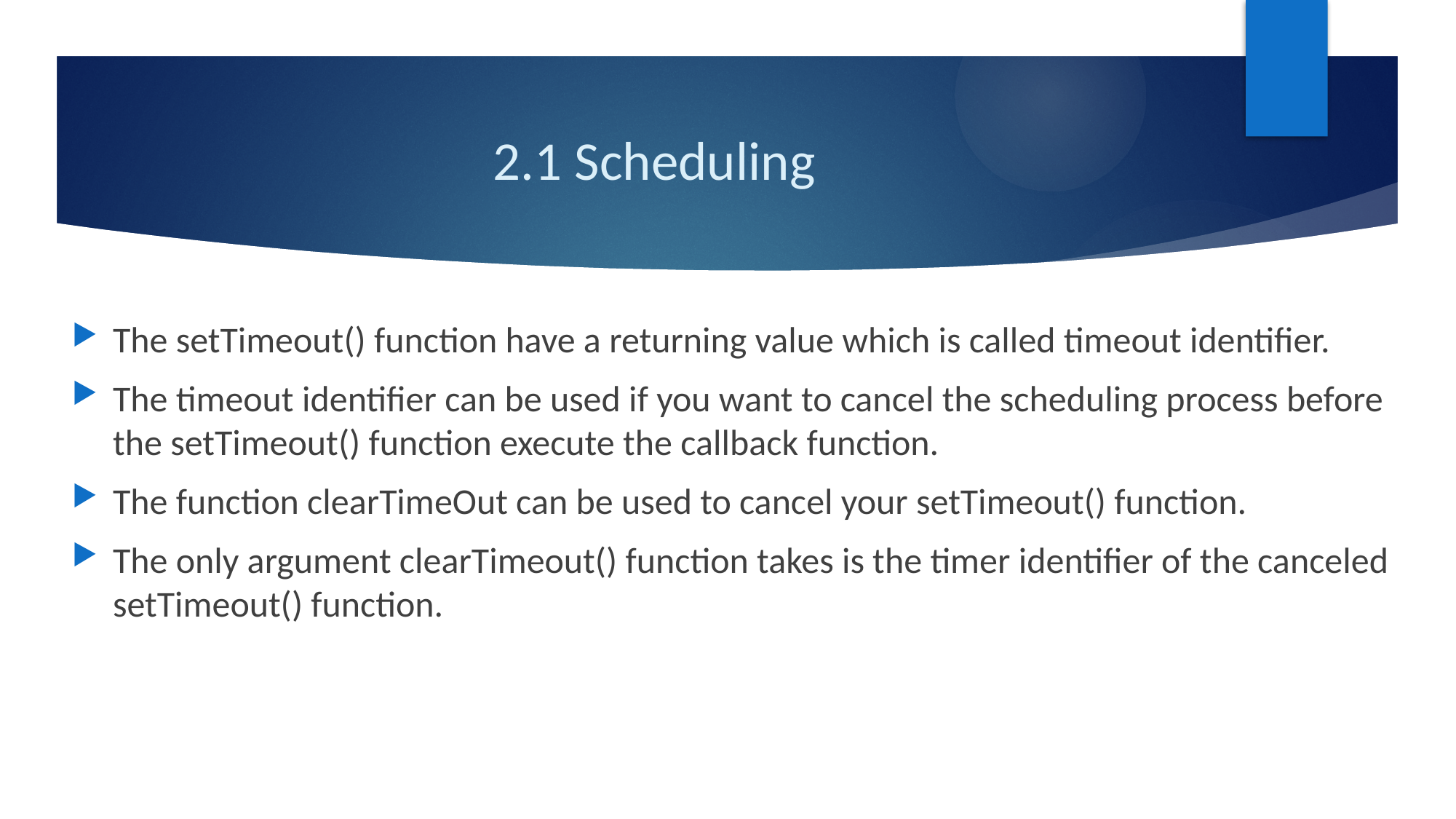

# 2.1 Scheduling
The setTimeout() function have a returning value which is called timeout identifier.
The timeout identifier can be used if you want to cancel the scheduling process before the setTimeout() function execute the callback function.
The function clearTimeOut can be used to cancel your setTimeout() function.
The only argument clearTimeout() function takes is the timer identifier of the canceled setTimeout() function.